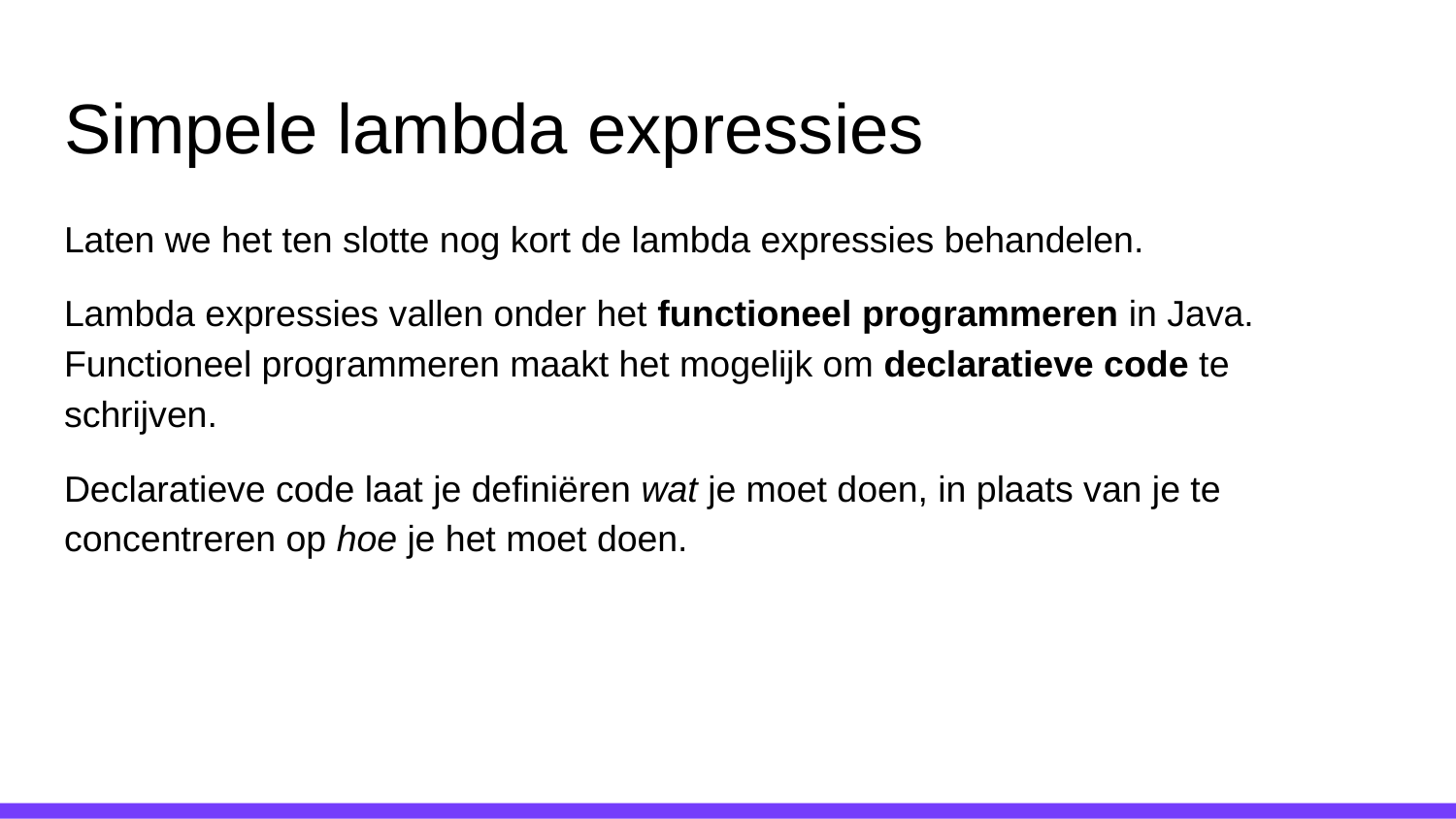

# Simpele lambda expressies
Laten we het ten slotte nog kort de lambda expressies behandelen.
Lambda expressies vallen onder het functioneel programmeren in Java. Functioneel programmeren maakt het mogelijk om declaratieve code te schrijven.
Declaratieve code laat je definiëren wat je moet doen, in plaats van je te concentreren op hoe je het moet doen.